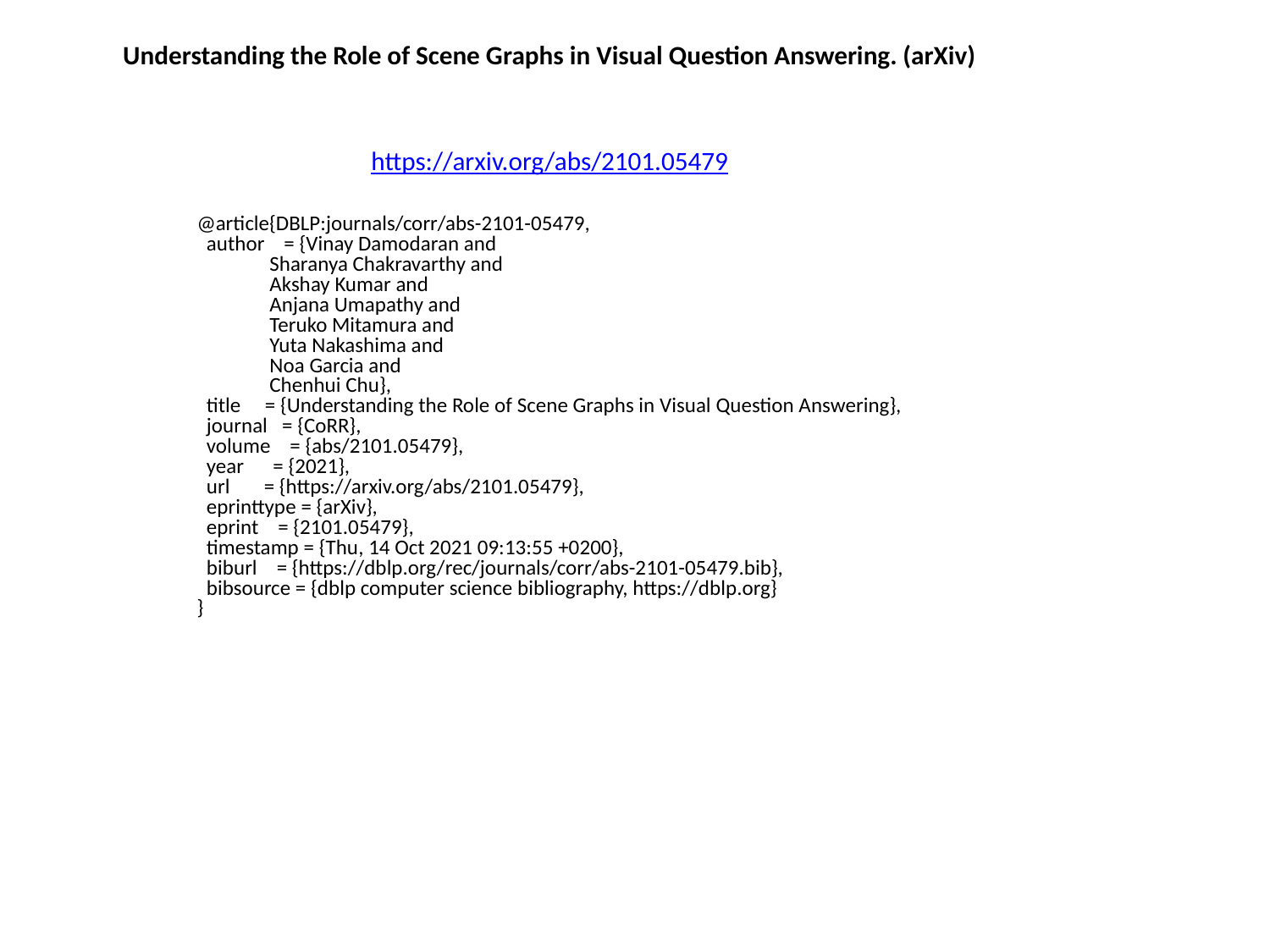

Understanding the Role of Scene Graphs in Visual Question Answering. (arXiv)

https://arxiv.org/abs/2101.05479

@article{DBLP:journals/corr/abs-2101-05479,
  author    = {Vinay Damodaran and
               Sharanya Chakravarthy and
               Akshay Kumar and
               Anjana Umapathy and
               Teruko Mitamura and
               Yuta Nakashima and
               Noa Garcia and
               Chenhui Chu},
  title     = {Understanding the Role of Scene Graphs in Visual Question Answering},
  journal   = {CoRR},
  volume    = {abs/2101.05479},
  year      = {2021},
  url       = {https://arxiv.org/abs/2101.05479},
  eprinttype = {arXiv},
  eprint    = {2101.05479},
  timestamp = {Thu, 14 Oct 2021 09:13:55 +0200},
  biburl    = {https://dblp.org/rec/journals/corr/abs-2101-05479.bib},
  bibsource = {dblp computer science bibliography, https://dblp.org}
}